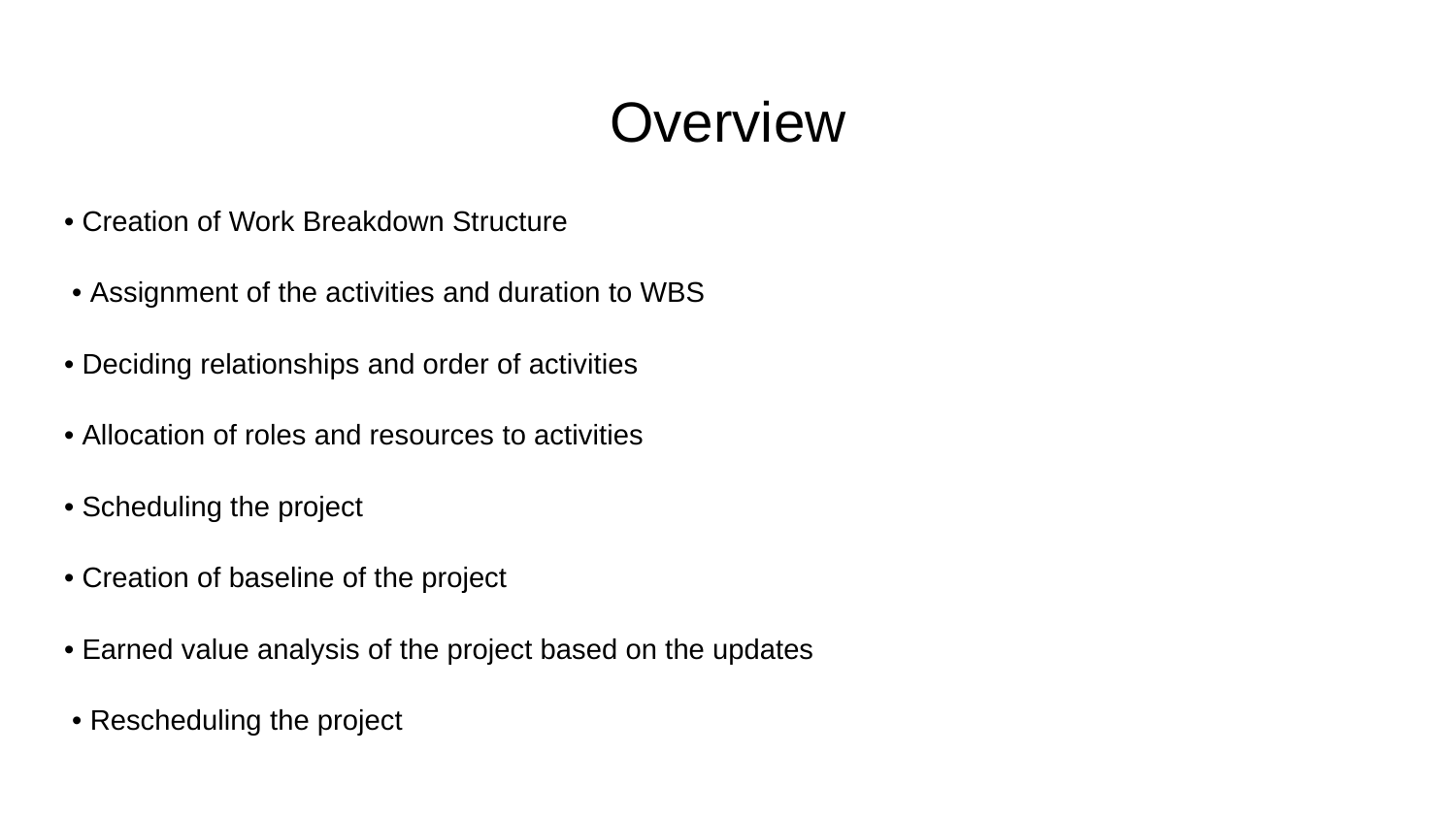

# Overview
• Creation of Work Breakdown Structure
 • Assignment of the activities and duration to WBS
• Deciding relationships and order of activities
• Allocation of roles and resources to activities
• Scheduling the project
• Creation of baseline of the project
• Earned value analysis of the project based on the updates
 • Rescheduling the project